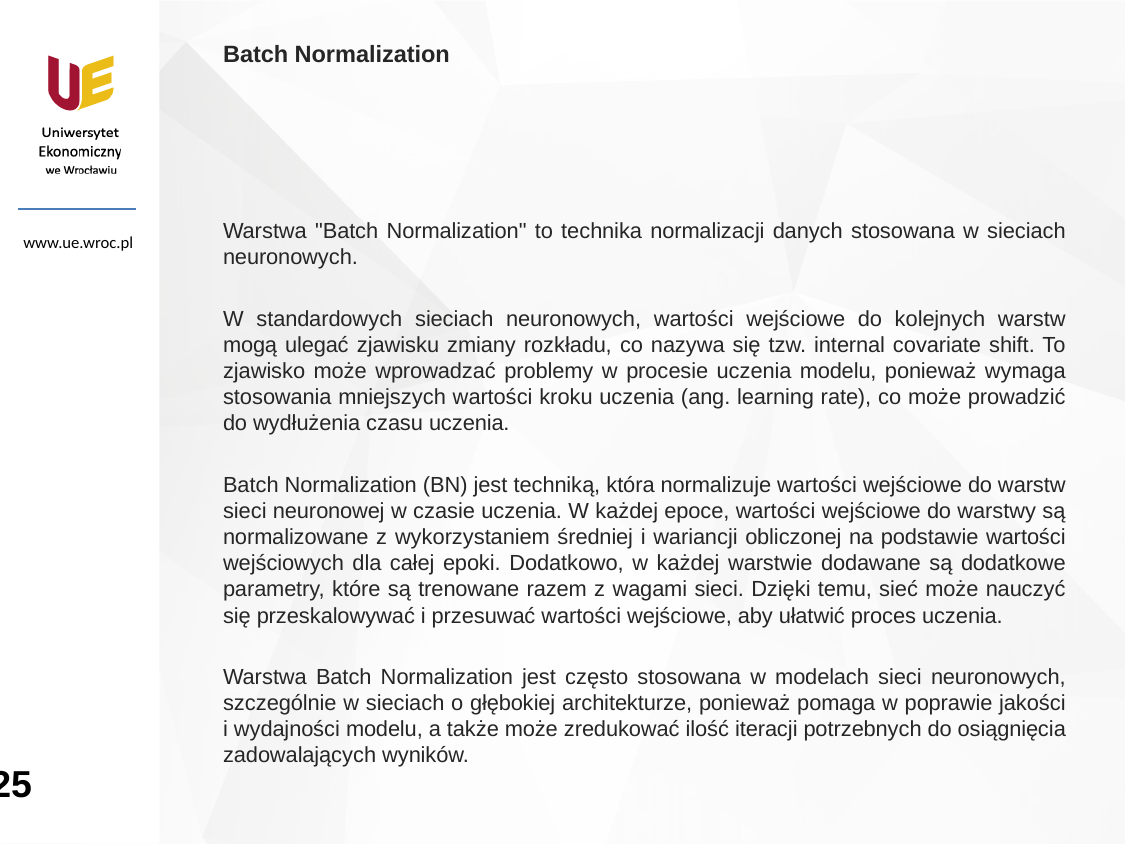

# Batch Normalization
Warstwa "Batch Normalization" to technika normalizacji danych stosowana w sieciach neuronowych.

W standardowych sieciach neuronowych, wartości wejściowe do kolejnych warstw mogą ulegać zjawisku zmiany rozkładu, co nazywa się tzw. internal covariate shift. To zjawisko może wprowadzać problemy w procesie uczenia modelu, ponieważ wymaga stosowania mniejszych wartości kroku uczenia (ang. learning rate), co może prowadzić do wydłużenia czasu uczenia.

Batch Normalization (BN) jest techniką, która normalizuje wartości wejściowe do warstw sieci neuronowej w czasie uczenia. W każdej epoce, wartości wejściowe do warstwy są normalizowane z wykorzystaniem średniej i wariancji obliczonej na podstawie wartości wejściowych dla całej epoki. Dodatkowo, w każdej warstwie dodawane są dodatkowe parametry, które są trenowane razem z wagami sieci. Dzięki temu, sieć może nauczyć się przeskalowywać i przesuwać wartości wejściowe, aby ułatwić proces uczenia.

Warstwa Batch Normalization jest często stosowana w modelach sieci neuronowych, szczególnie w sieciach o głębokiej architekturze, ponieważ pomaga w poprawie jakości i wydajności modelu, a także może zredukować ilość iteracji potrzebnych do osiągnięcia zadowalających wyników.